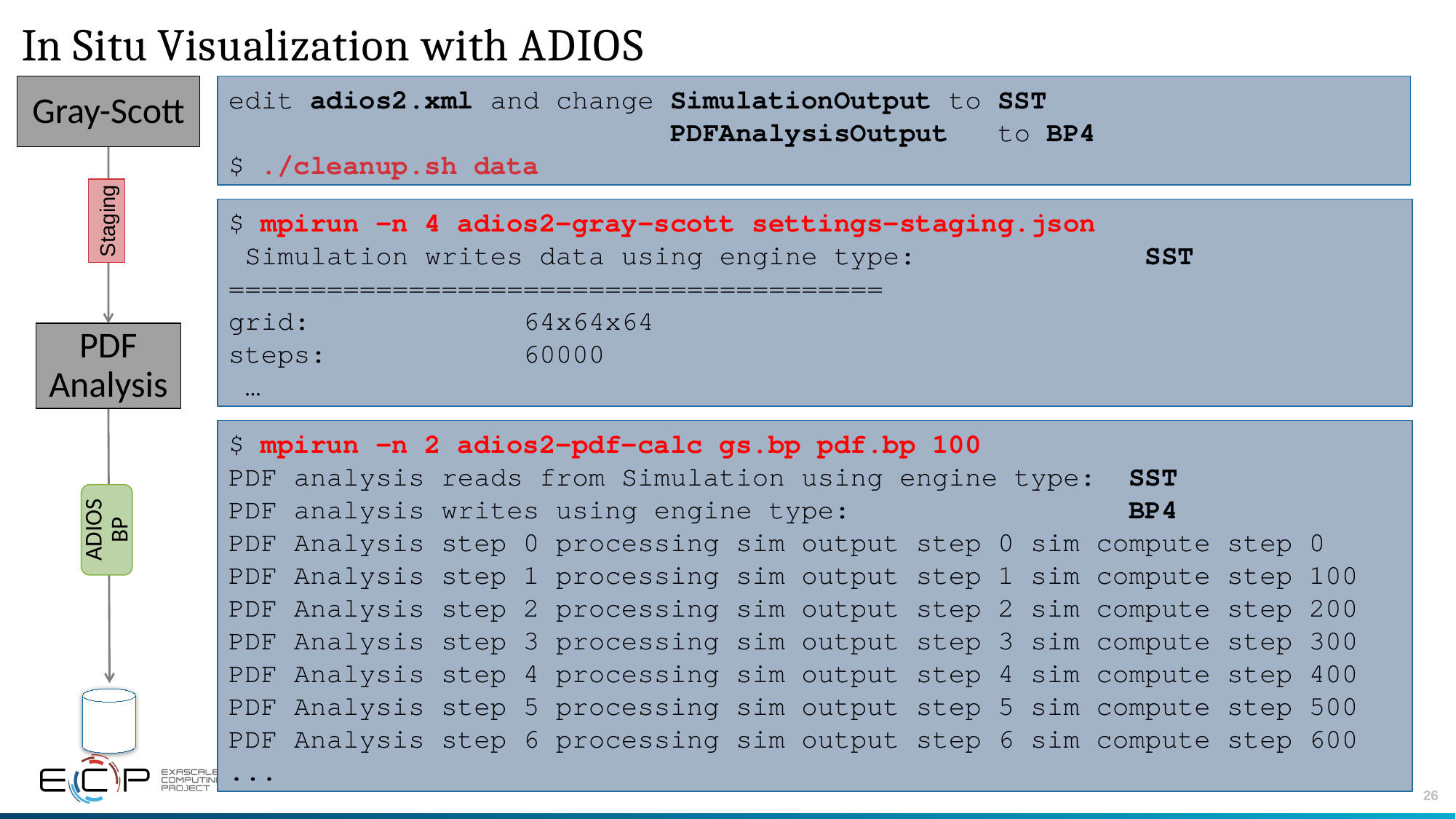

# In Situ Visualization with ADIOS
Gray-Scott
edit adios2.xml and change SimulationOutput to SST
                           PDFAnalysisOutput   to BP4
$ ./cleanup.sh data
Staging
PDF Analysis
ADIOS BP

$ mpirun -n 4 adios2-gray-scott settings-staging.json
 Simulation writes data using engine type:              SST
========================================
grid:             64x64x64
steps:            60000
 …
$ mpirun -n 2 adios2-pdf-calc gs.bp pdf.bp 100
PDF analysis reads from Simulation using engine type:  SST
PDF analysis writes using engine type:                 BP4
PDF Analysis step 0 processing sim output step 0 sim compute step 0
PDF Analysis step 1 processing sim output step 1 sim compute step 100
PDF Analysis step 2 processing sim output step 2 sim compute step 200
PDF Analysis step 3 processing sim output step 3 sim compute step 300
PDF Analysis step 4 processing sim output step 4 sim compute step 400
PDF Analysis step 5 processing sim output step 5 sim compute step 500
PDF Analysis step 6 processing sim output step 6 sim compute step 600
...